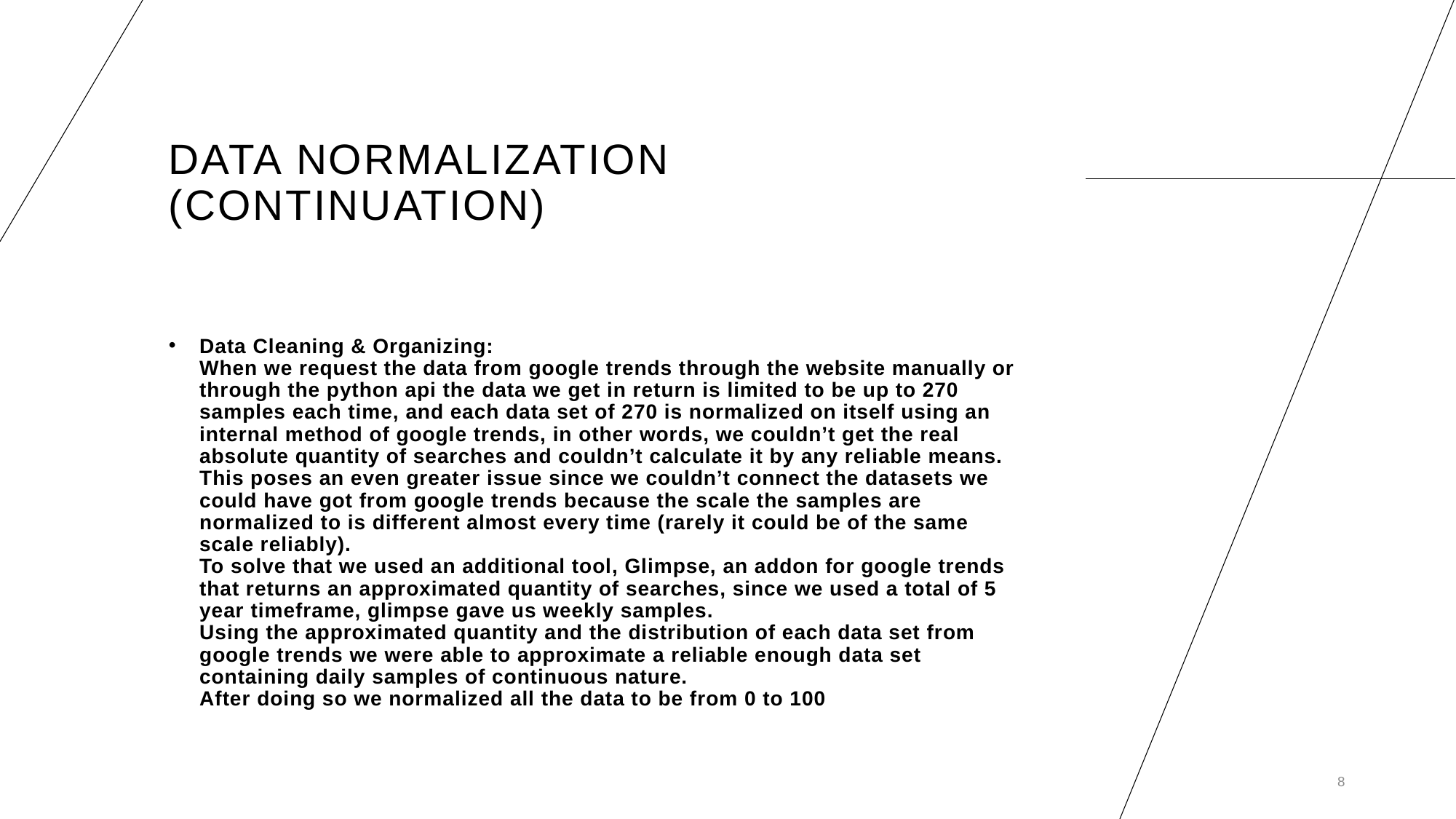

# Data normalization (continuation)
Data Cleaning & Organizing:
When we request the data from google trends through the website manually or through the python api the data we get in return is limited to be up to 270 samples each time, and each data set of 270 is normalized on itself using an internal method of google trends, in other words, we couldn’t get the real absolute quantity of searches and couldn’t calculate it by any reliable means.
This poses an even greater issue since we couldn’t connect the datasets we could have got from google trends because the scale the samples are normalized to is different almost every time (rarely it could be of the same scale reliably).
To solve that we used an additional tool, Glimpse, an addon for google trends that returns an approximated quantity of searches, since we used a total of 5 year timeframe, glimpse gave us weekly samples.
Using the approximated quantity and the distribution of each data set from google trends we were able to approximate a reliable enough data set containing daily samples of continuous nature.
After doing so we normalized all the data to be from 0 to 100
8